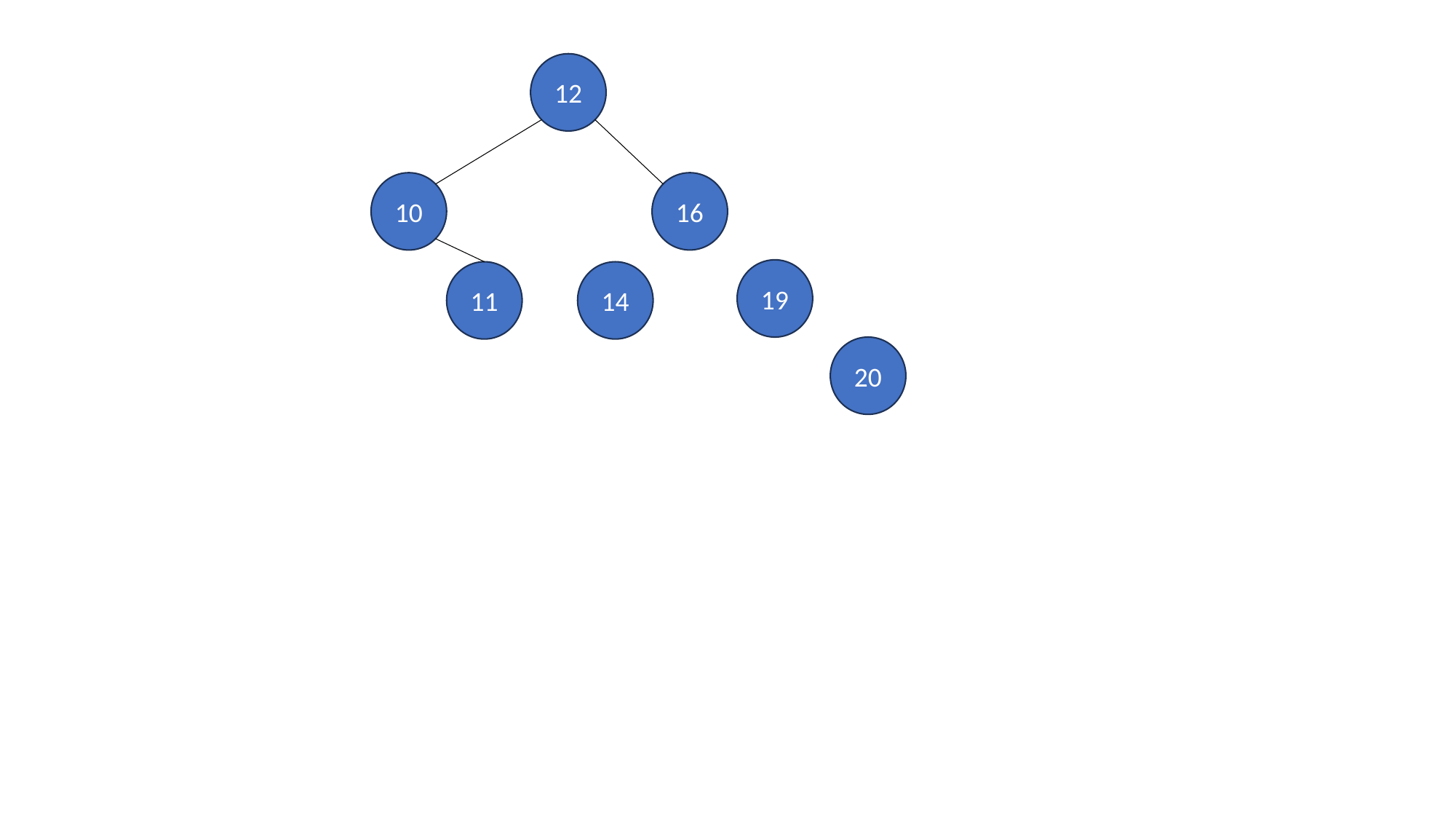

12
10
16
19
11
14
20